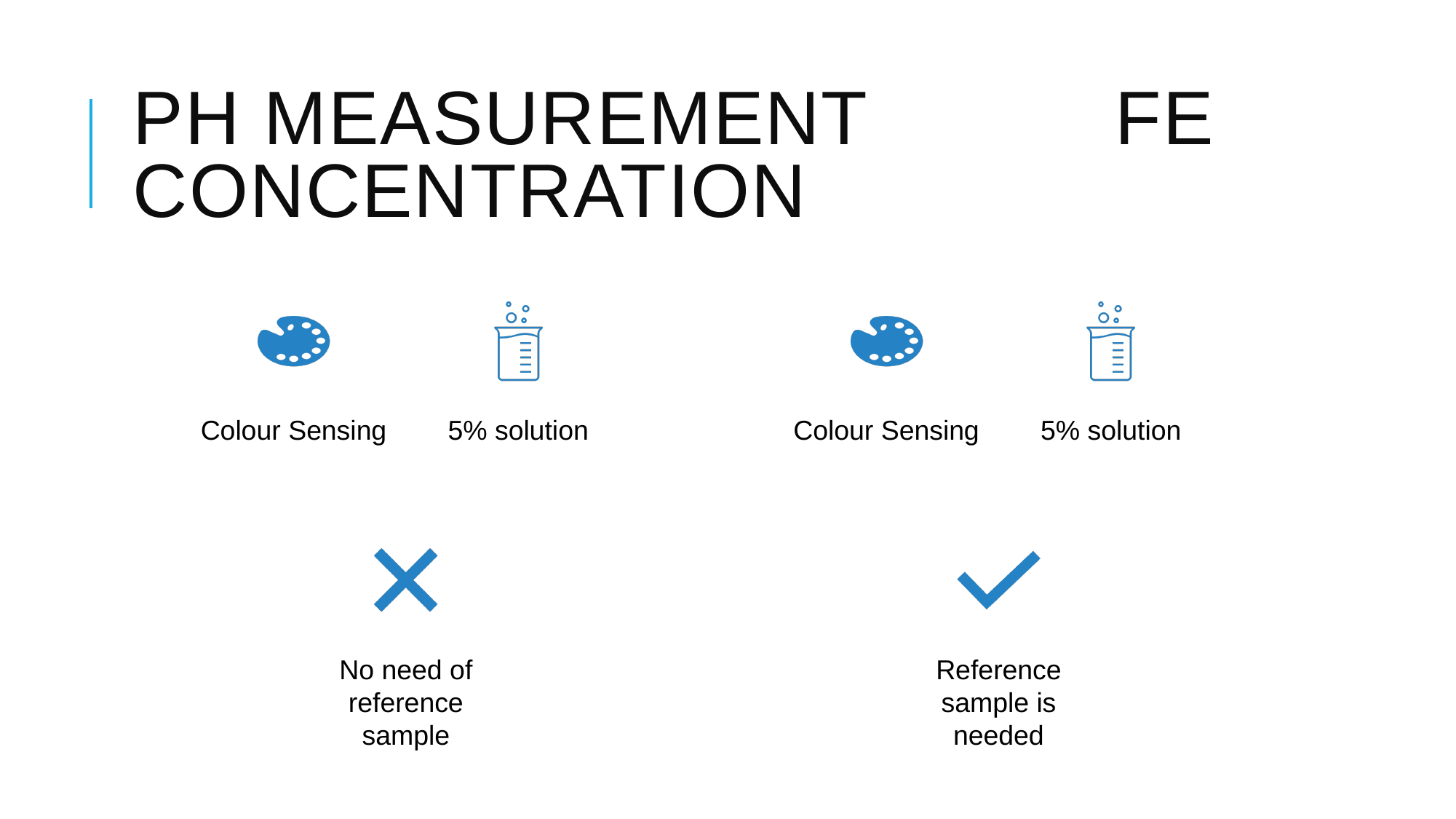

# ph measurement			fe concentration
Colour Sensing
5% solution
No need of reference sample
Colour Sensing
5% solution
Reference sample is needed